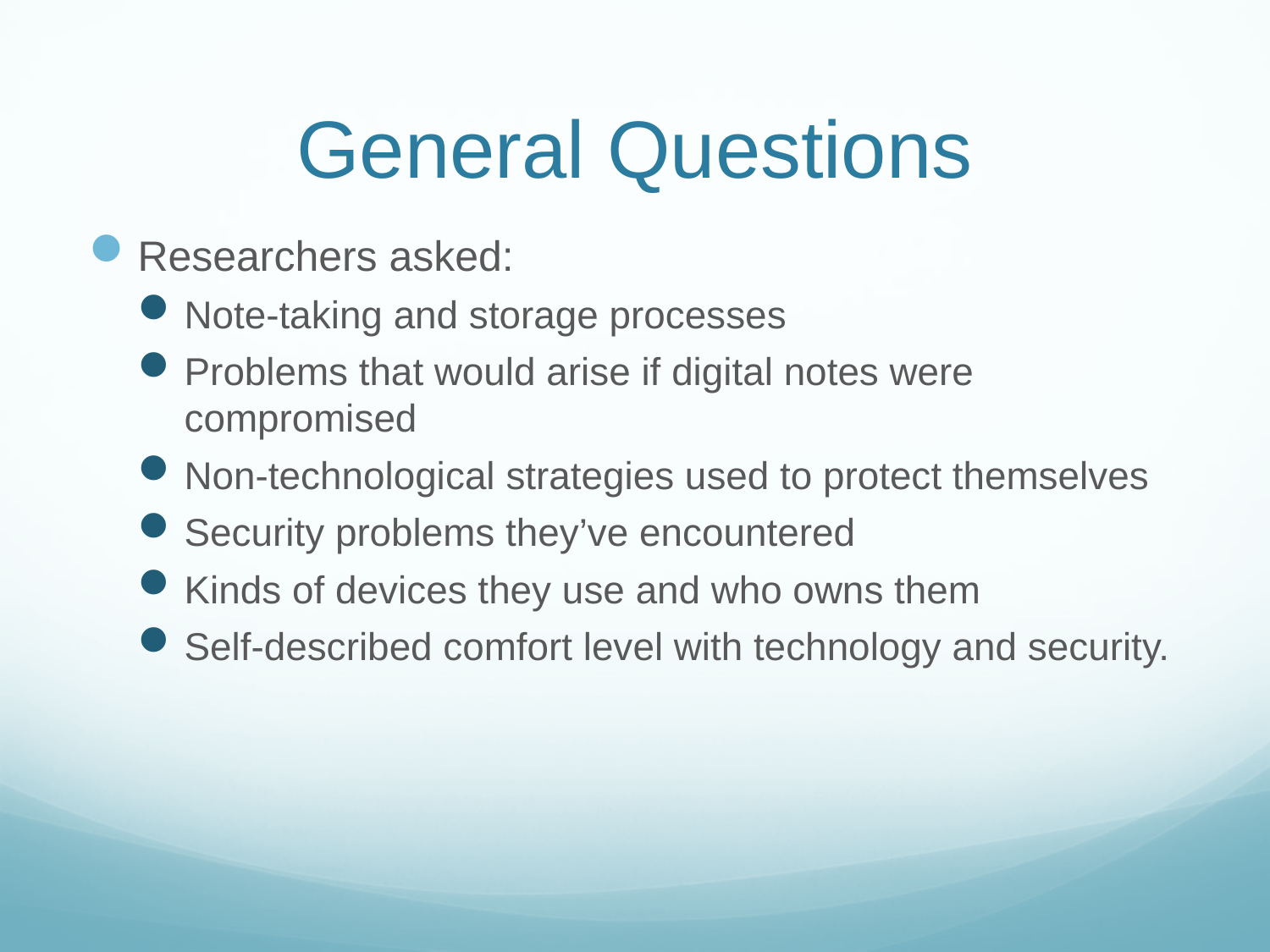

# General Questions
Researchers asked:
Note-taking and storage processes
Problems that would arise if digital notes were compromised
Non-technological strategies used to protect themselves
Security problems they’ve encountered
Kinds of devices they use and who owns them
Self-described comfort level with technology and security.